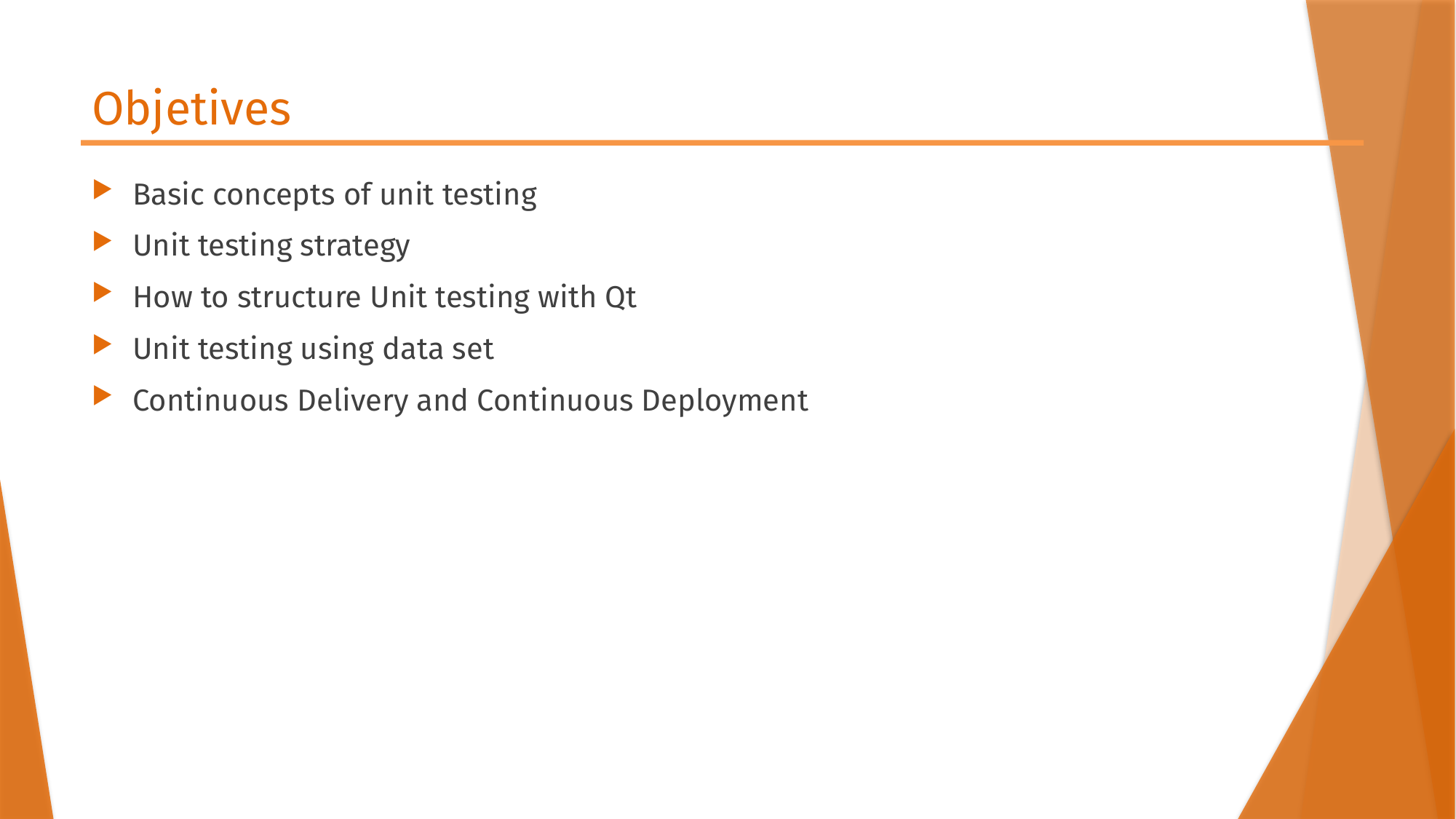

# Objetives
Basic concepts of unit testing
Unit testing strategy
How to structure Unit testing with Qt
Unit testing using data set
Continuous Delivery and Continuous Deployment